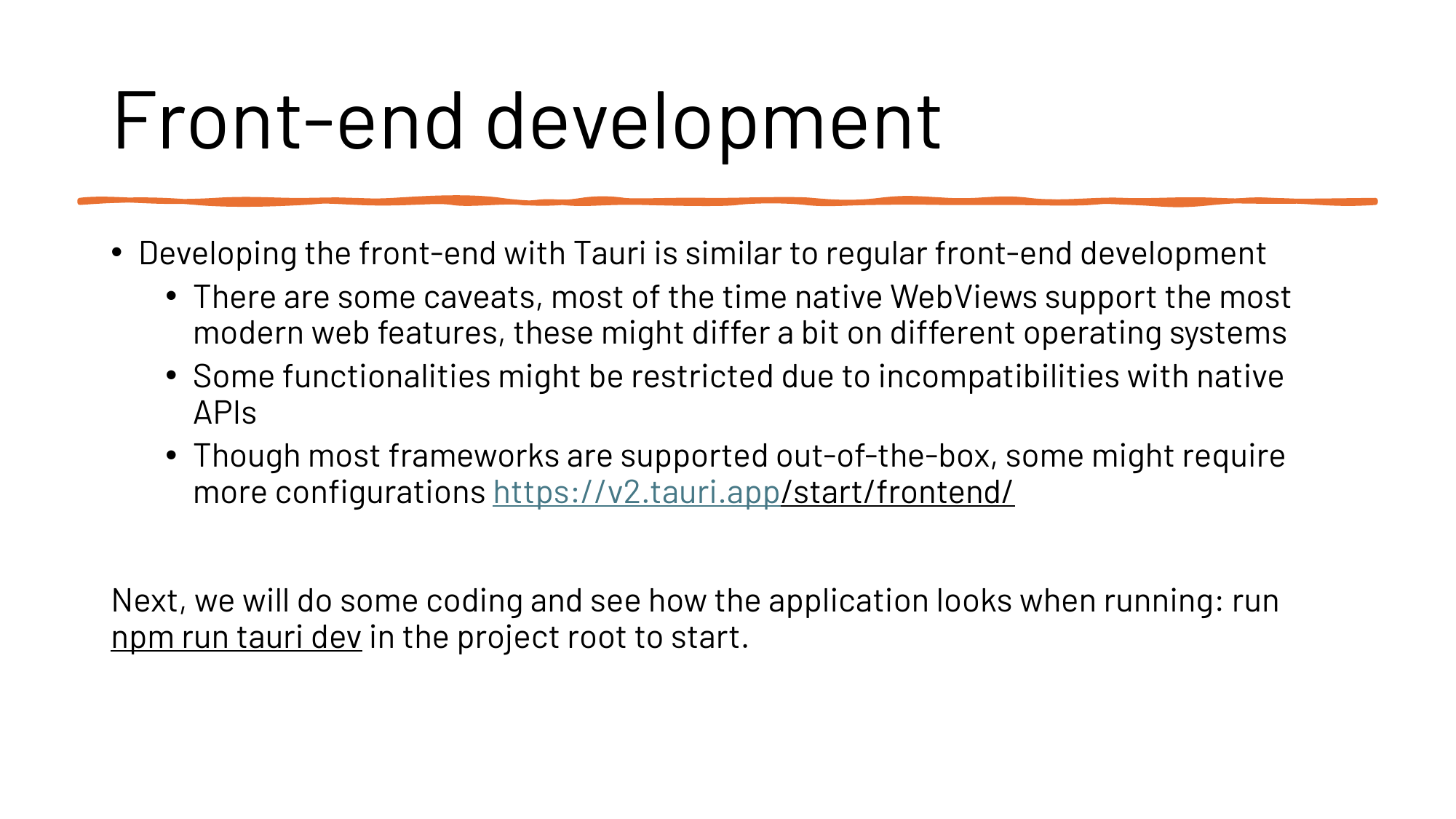

# Front-end development

Developing the front-end with Tauri is similar to regular front-end development
There are some caveats, most of the time native WebViews support the most modern web features, these might differ a bit on different operating systems
Some functionalities might be restricted due to incompatibilities with native APIs
Though most frameworks are supported out-of-the-box, some might require more configurations https://v2.tauri.app/start/frontend/

Next, we will do some coding and see how the application looks when running: run npm run tauri dev in the project root to start.